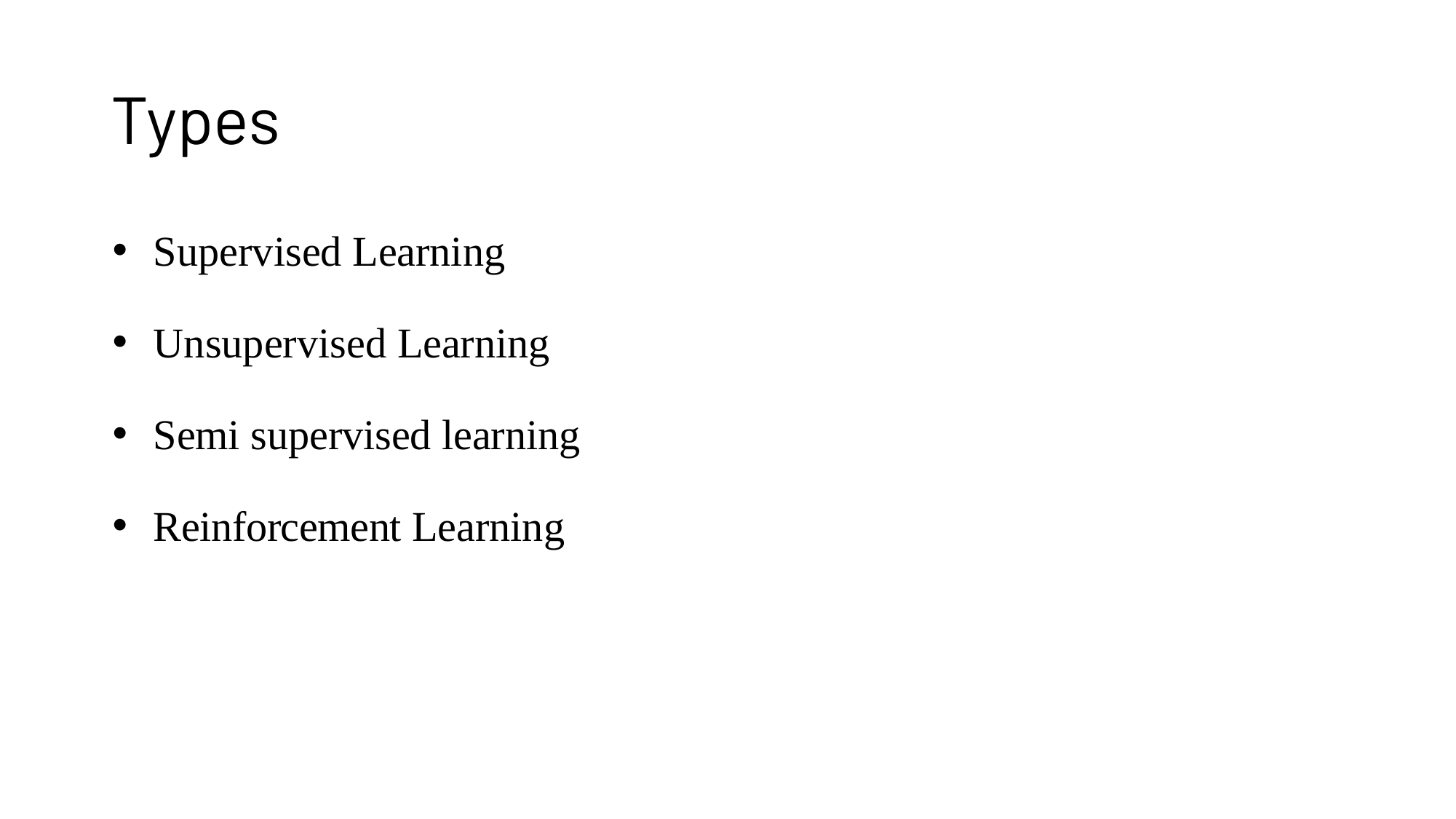

# Types
Supervised Learning
Unsupervised Learning
Semi supervised learning
Reinforcement Learning